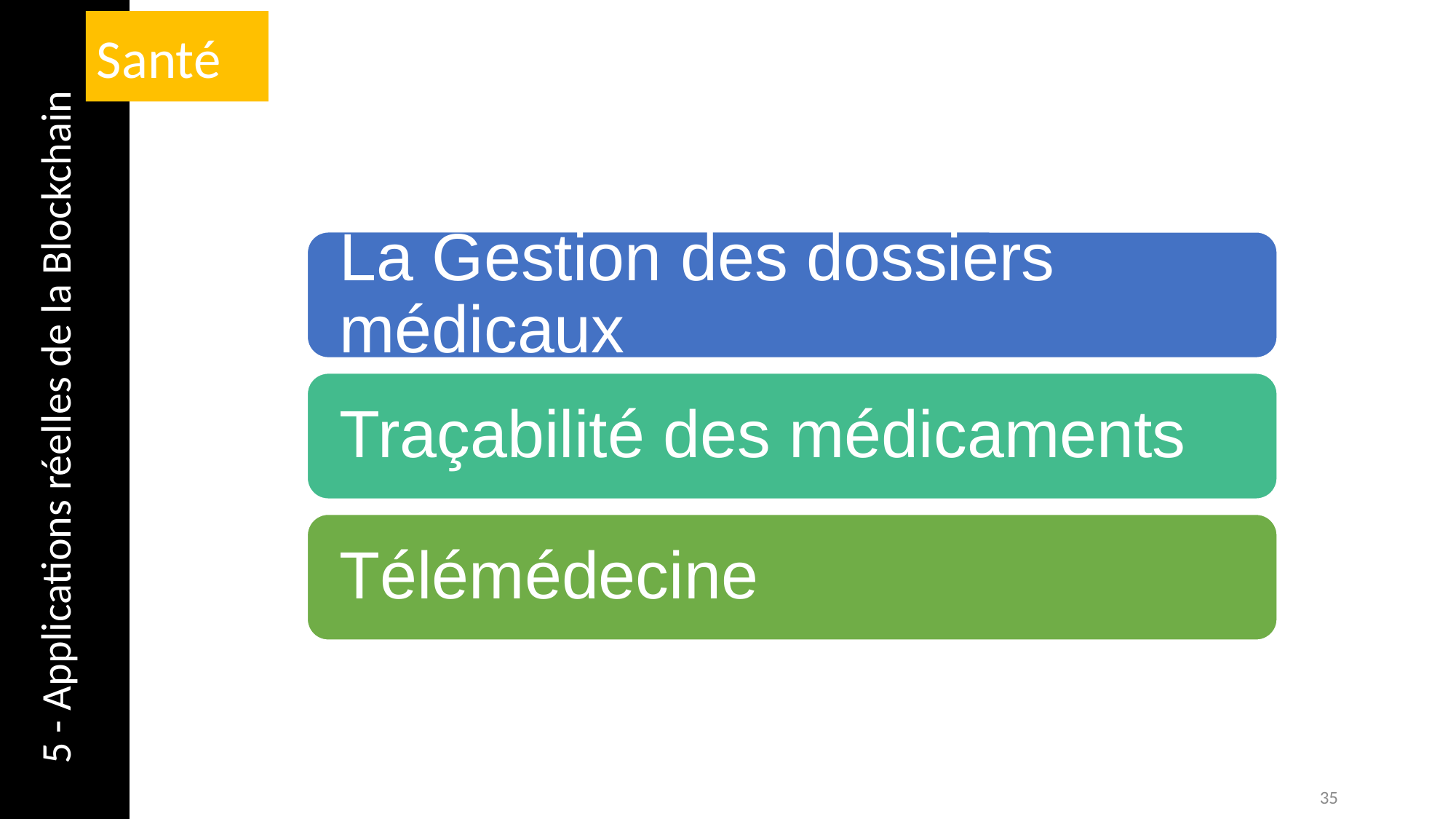

Santé
La Gestion des dossiers médicaux
Traçabilité des médicaments
Télémédecine
5 - Applications réelles de la Blockchain
35